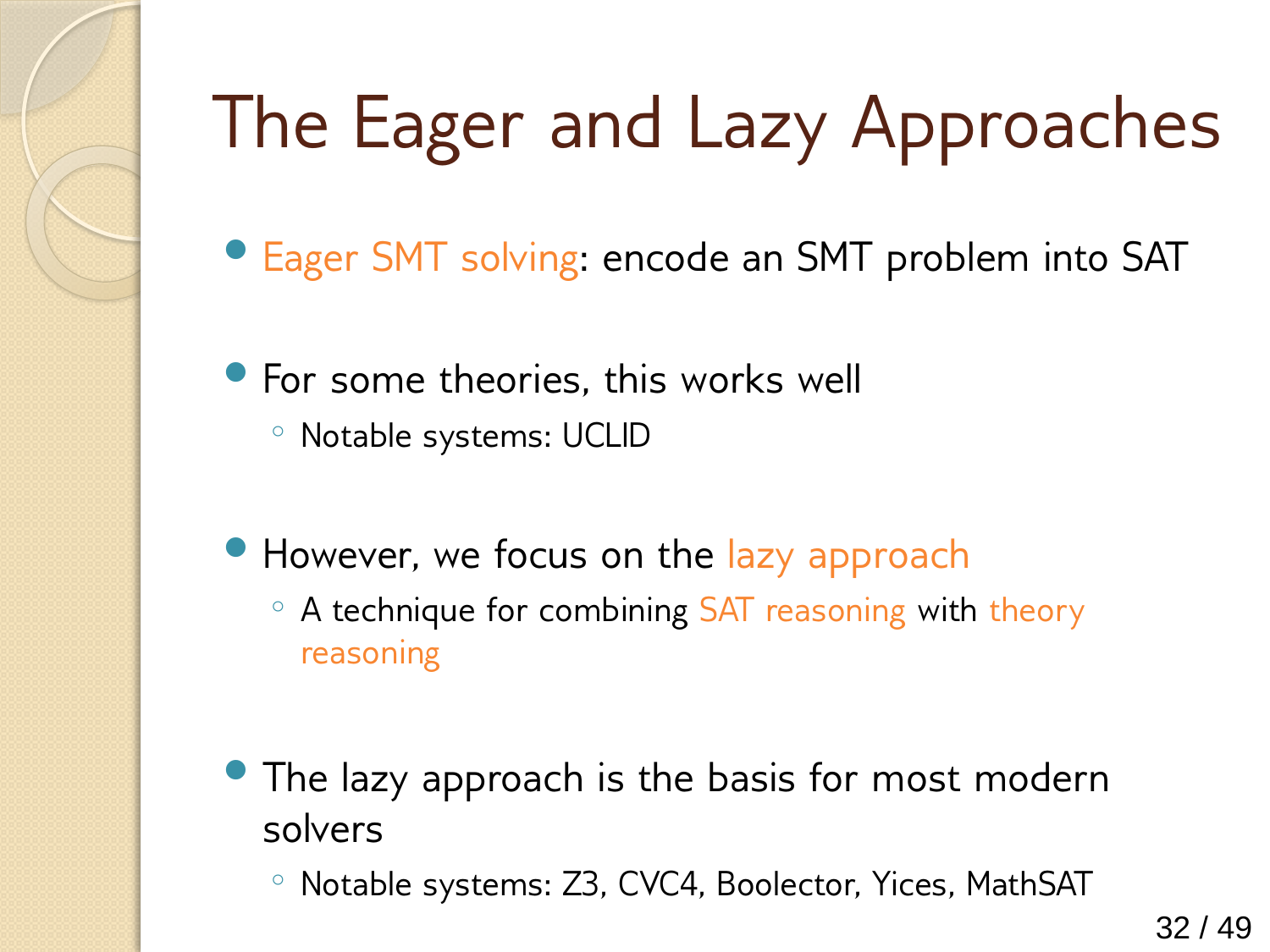

# The Eager and Lazy Approaches
Eager SMT solving: encode an SMT problem into SAT

For some theories, this works well
Notable systems: UCLID

However, we focus on the lazy approach
A technique for combining SAT reasoning with theory reasoning

The lazy approach is the basis for most modern solvers
Notable systems: Z3, CVC4, Boolector, Yices, MathSAT